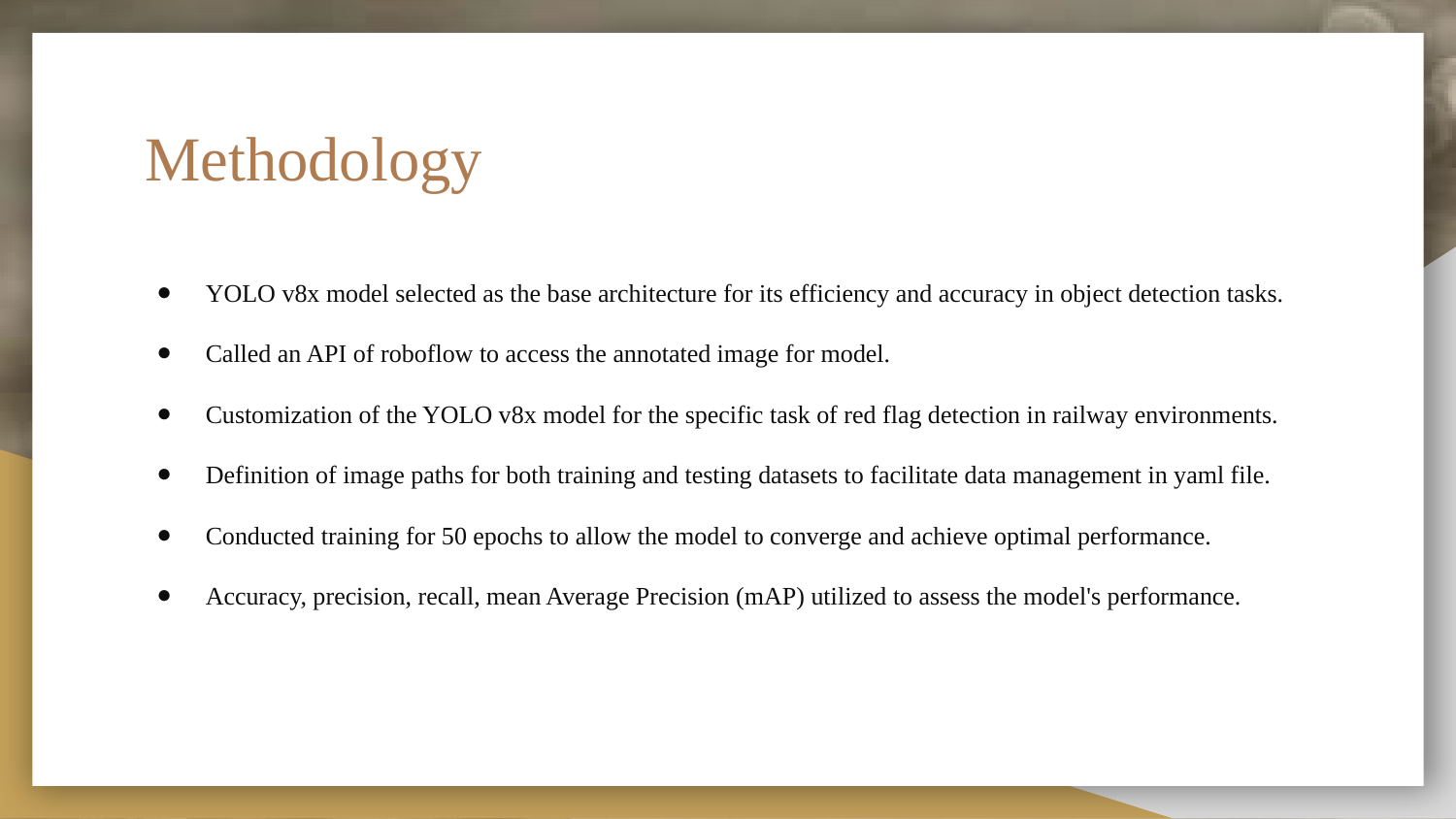

# Methodology
YOLO v8x model selected as the base architecture for its efficiency and accuracy in object detection tasks.
Called an API of roboflow to access the annotated image for model.
Customization of the YOLO v8x model for the specific task of red flag detection in railway environments.
Definition of image paths for both training and testing datasets to facilitate data management in yaml file.
Conducted training for 50 epochs to allow the model to converge and achieve optimal performance.
Accuracy, precision, recall, mean Average Precision (mAP) utilized to assess the model's performance.